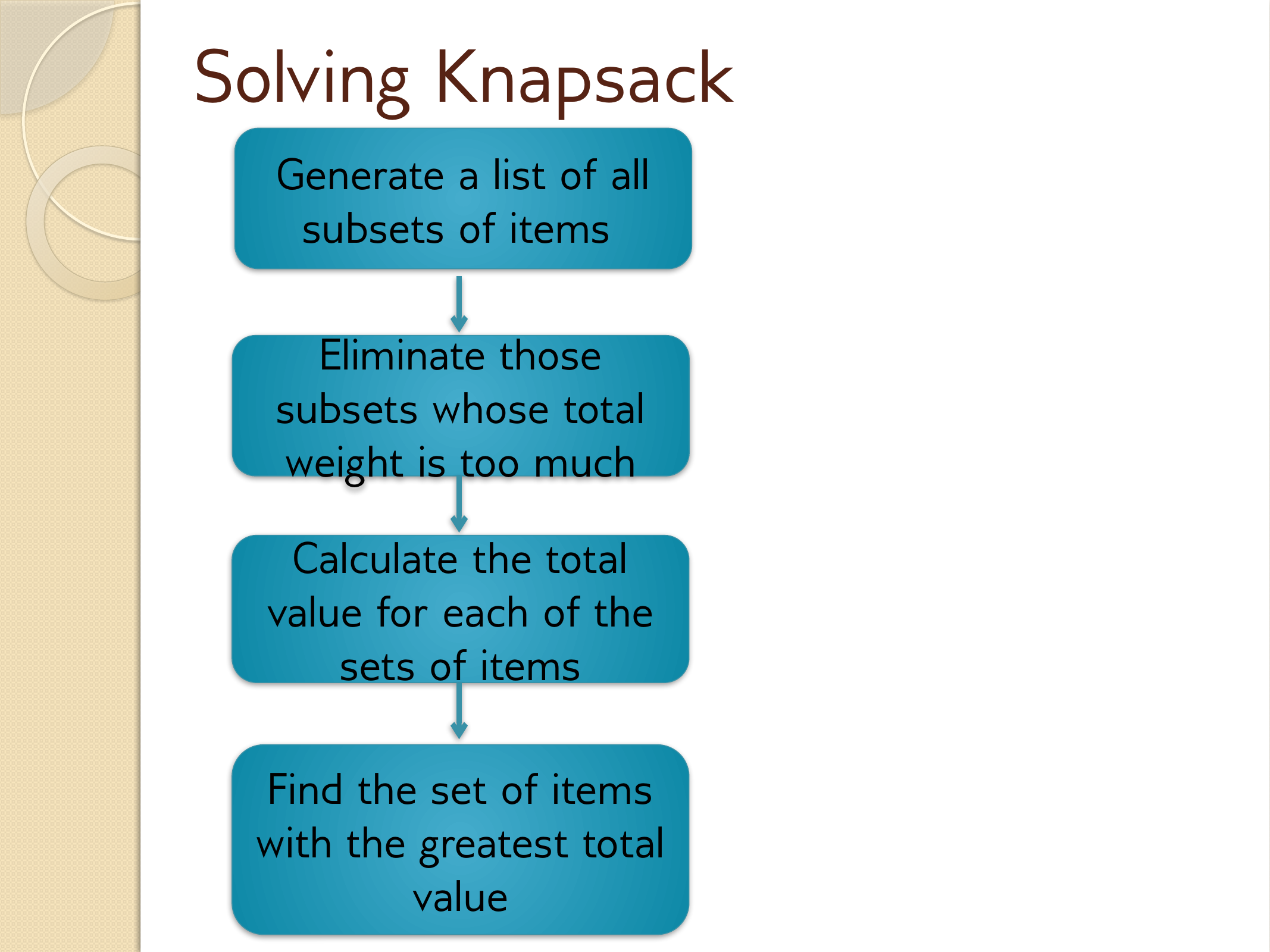

# Solving Knapsack
Generate a list of all subsets of items
Eliminate those subsets whose total weight is too much
Calculate the total value for each of the sets of items
Find the set of items with the greatest total value